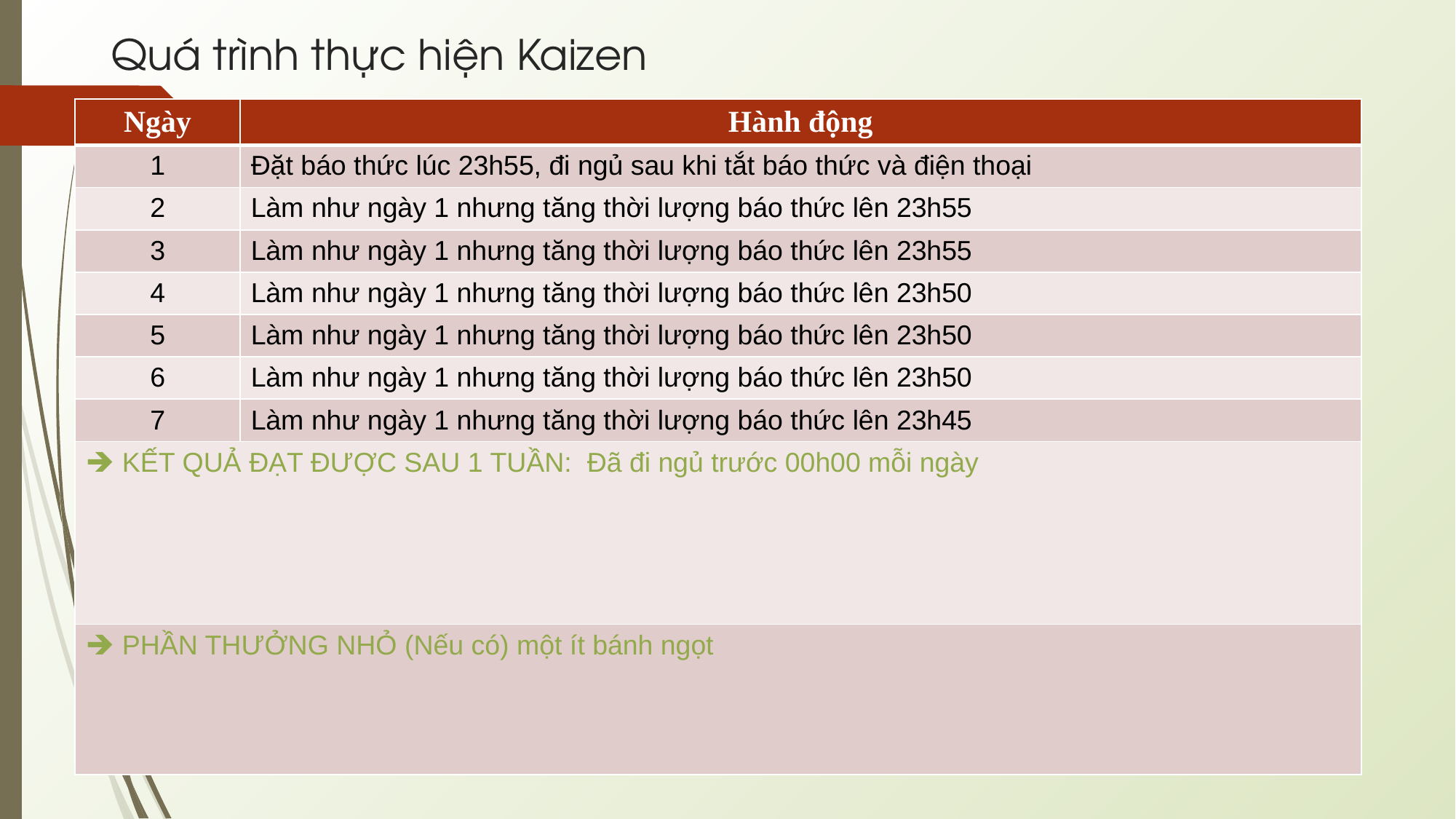

# Quá trình thực hiện Kaizen
| Ngày | Hành động |
| --- | --- |
| 1 | Đặt báo thức lúc 23h55, đi ngủ sau khi tắt báo thức và điện thoại |
| 2 | Làm như ngày 1 nhưng tăng thời lượng báo thức lên 23h55 |
| 3 | Làm như ngày 1 nhưng tăng thời lượng báo thức lên 23h55 |
| 4 | Làm như ngày 1 nhưng tăng thời lượng báo thức lên 23h50 |
| 5 | Làm như ngày 1 nhưng tăng thời lượng báo thức lên 23h50 |
| 6 | Làm như ngày 1 nhưng tăng thời lượng báo thức lên 23h50 |
| 7 | Làm như ngày 1 nhưng tăng thời lượng báo thức lên 23h45 |
| 🡺 KẾT QUẢ ĐẠT ĐƯỢC SAU 1 TUẦN: Đã đi ngủ trước 00h00 mỗi ngày |  |
| 🡺 PHẦN THƯỞNG NHỎ (Nếu có) một ít bánh ngọt |  |